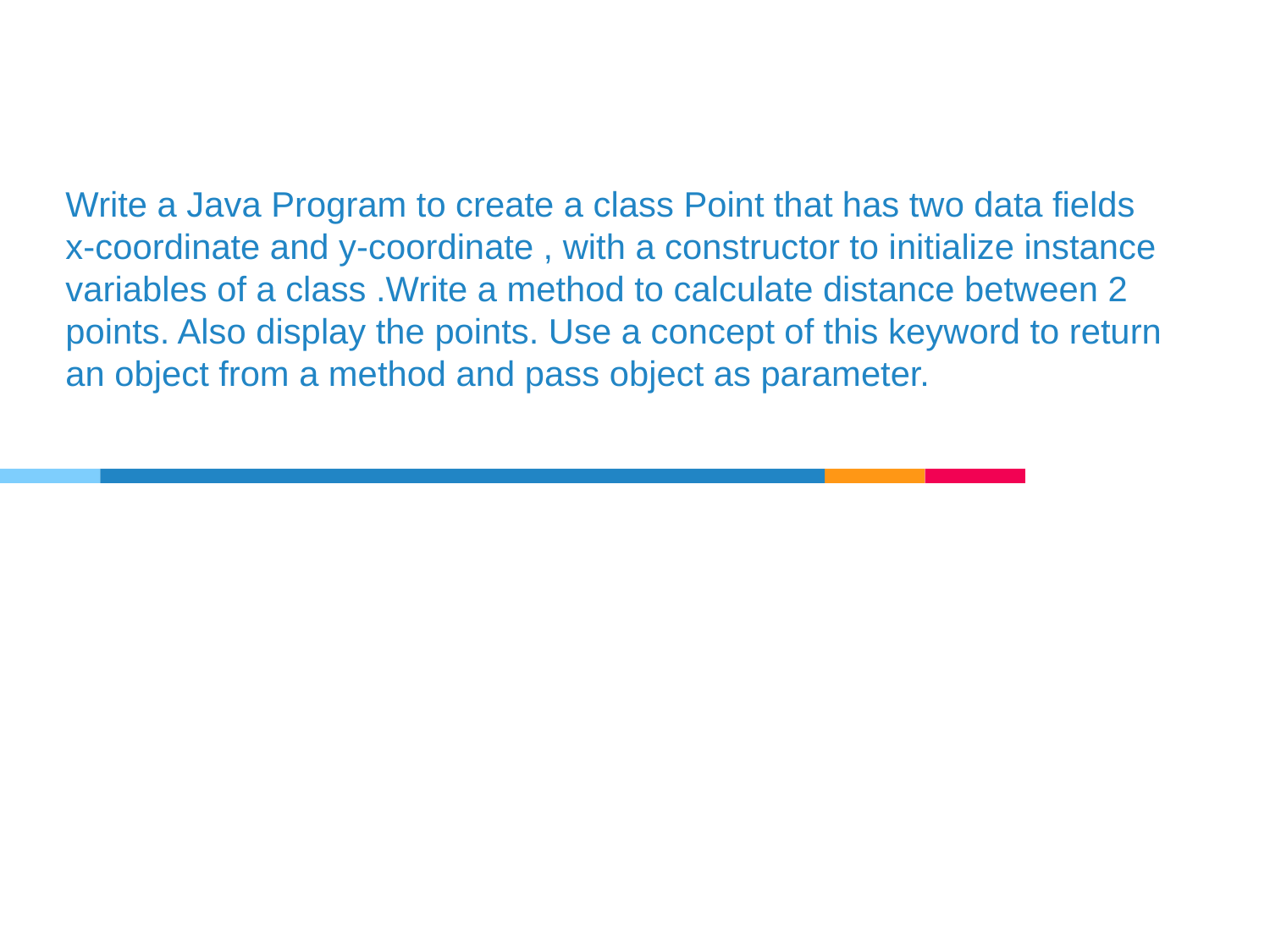

# Write a Java Program to create a class Point that has two data fields  x-coordinate and y-coordinate , with a constructor to initialize instance variables of a class .Write a method to calculate distance between 2 points. Also display the points. Use a concept of this keyword to return an object from a method and pass object as parameter.